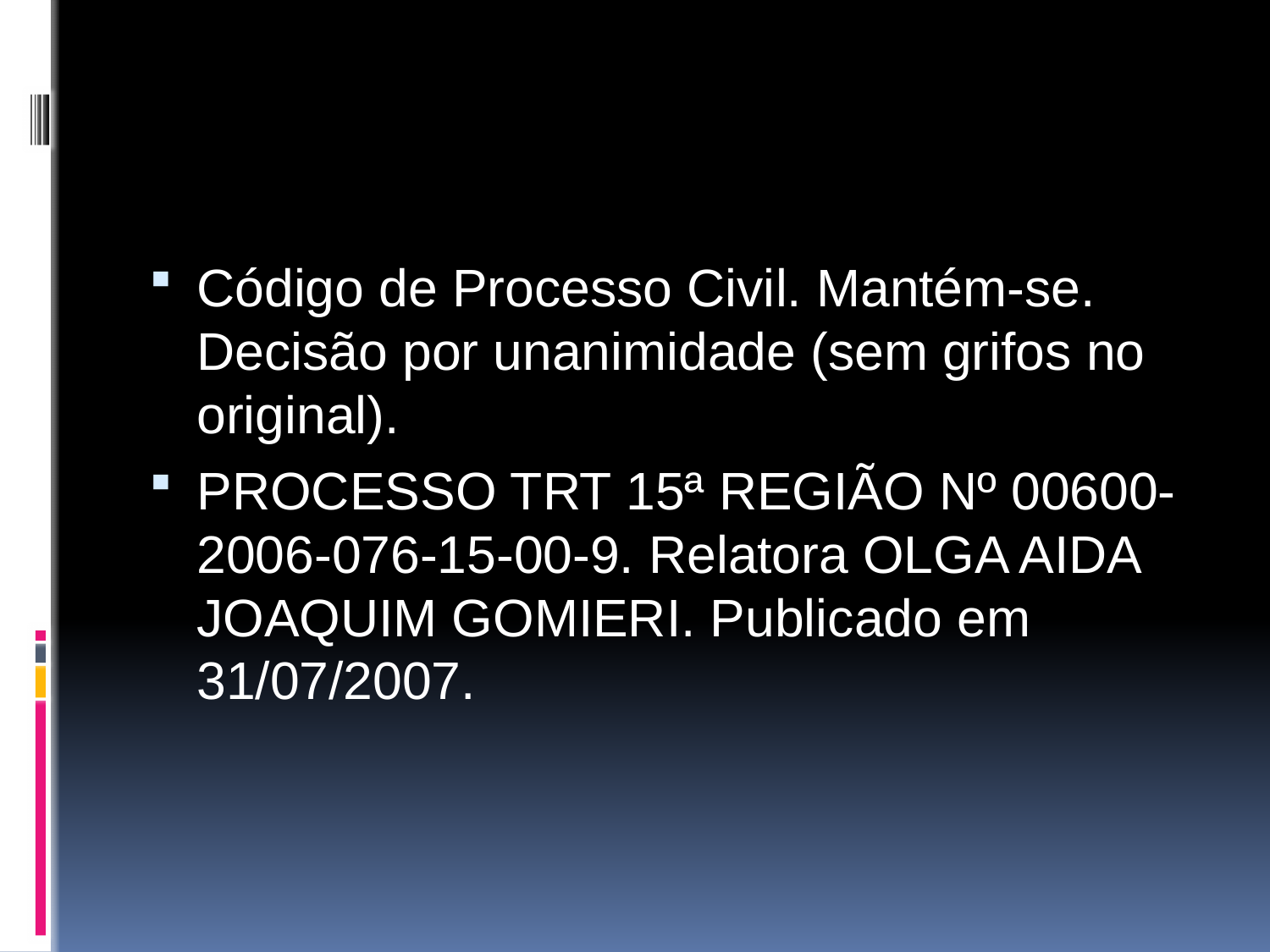

#
Código de Processo Civil. Mantém-se. Decisão por unanimidade (sem grifos no original).
PROCESSO TRT 15ª REGIÃO Nº 00600-2006-076-15-00-9. Relatora OLGA AIDA JOAQUIM GOMIERI. Publicado em 31/07/2007.